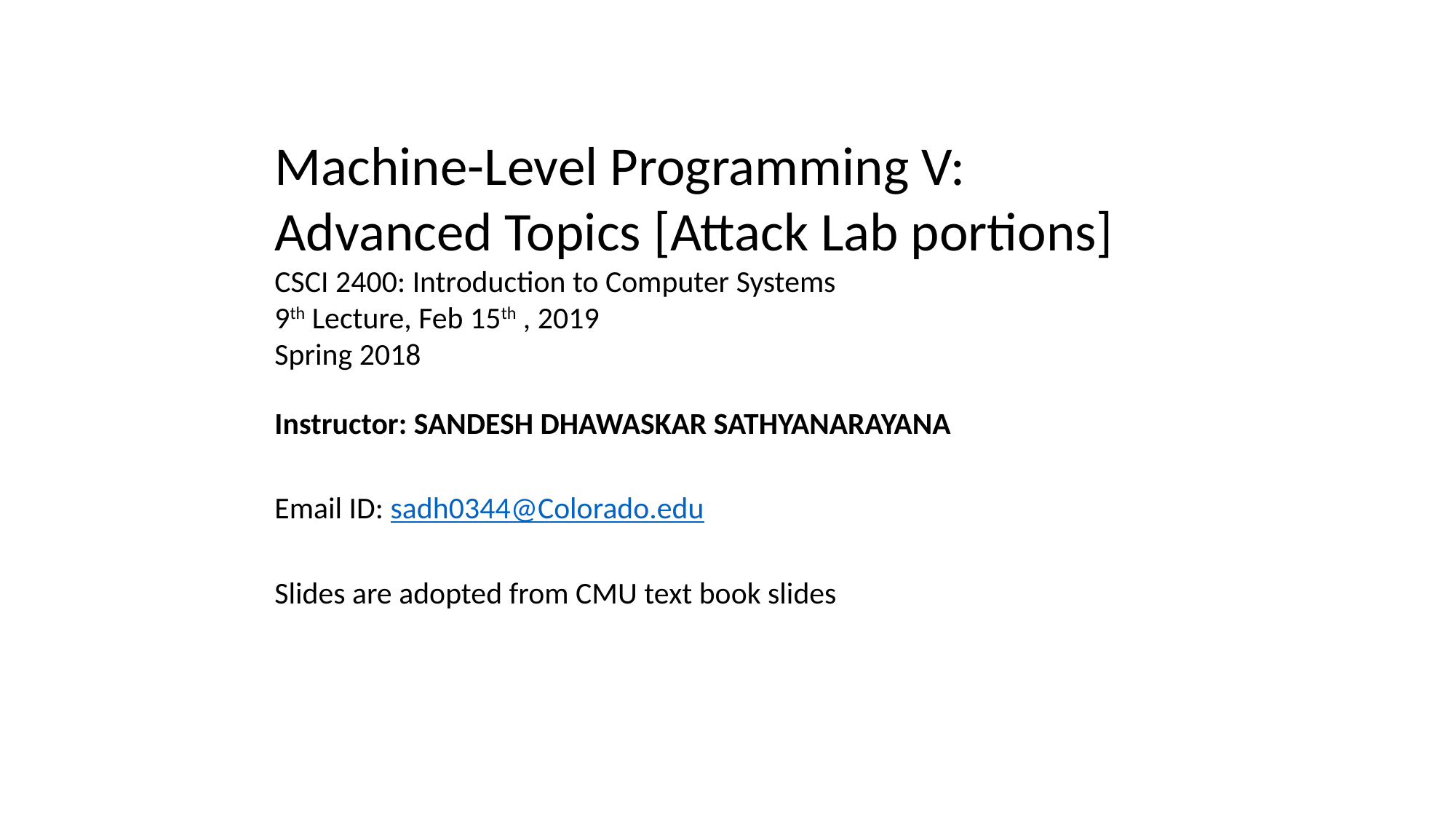

Machine-Level Programming V:
Advanced Topics [Attack Lab portions]
CSCI 2400: Introduction to Computer Systems
9th Lecture, Feb 15th , 2019
Spring 2018
Instructor: SANDESH DHAWASKAR SATHYANARAYANA

Email ID: sadh0344@Colorado.edu

Slides are adopted from CMU text book slides